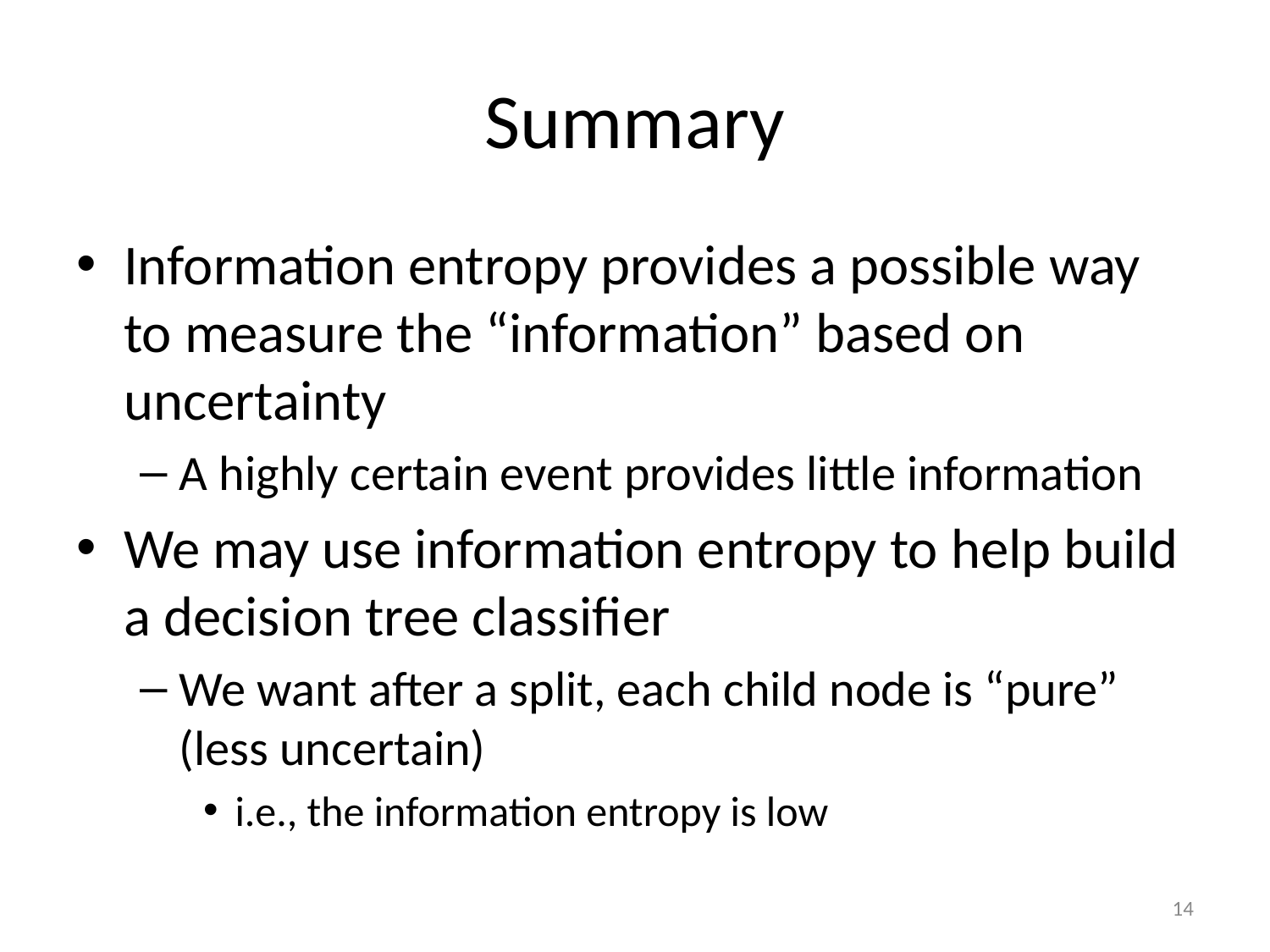

# Summary
Information entropy provides a possible way to measure the “information” based on uncertainty
A highly certain event provides little information
We may use information entropy to help build a decision tree classifier
We want after a split, each child node is “pure” (less uncertain)
i.e., the information entropy is low
14